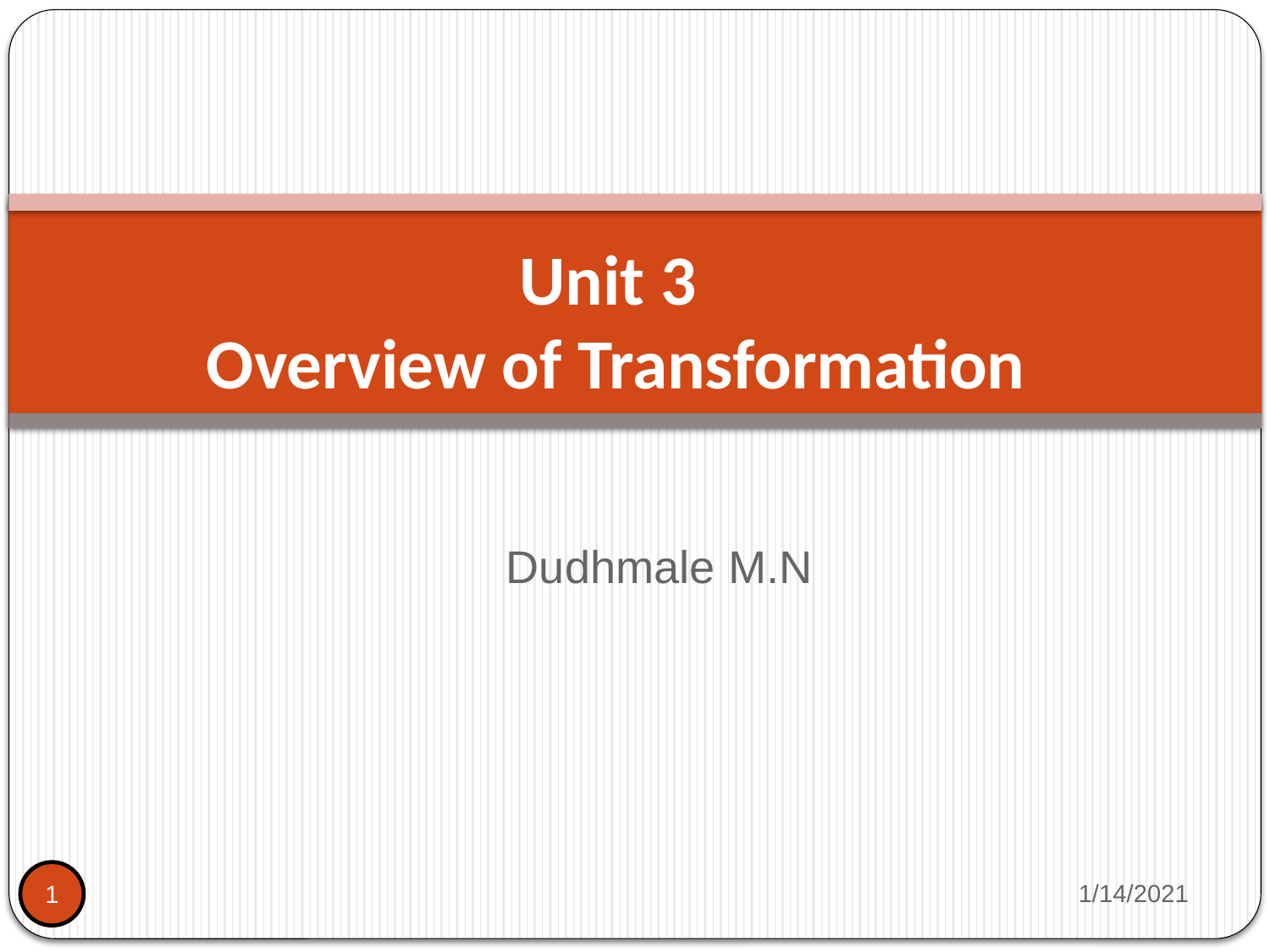

# Unit 3 Overview of Transformation
Dudhmale M.N
1/14/2021
1